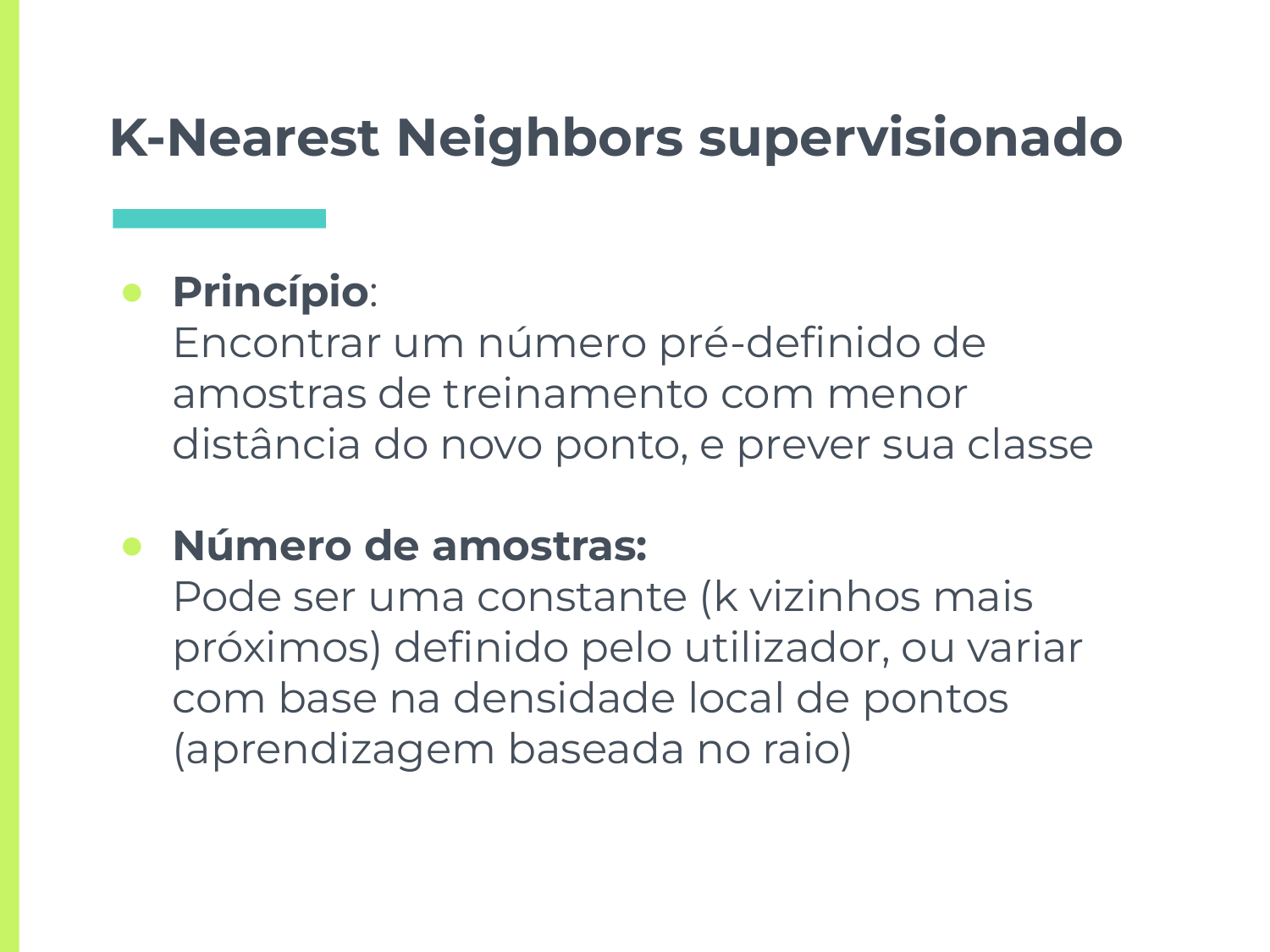

# K-Nearest Neighbors supervisionado
Princípio:
Encontrar um número pré-definido de amostras de treinamento com menor distância do novo ponto, e prever sua classe

Número de amostras:
Pode ser uma constante (k vizinhos mais próximos) definido pelo utilizador, ou variar com base na densidade local de pontos (aprendizagem baseada no raio)